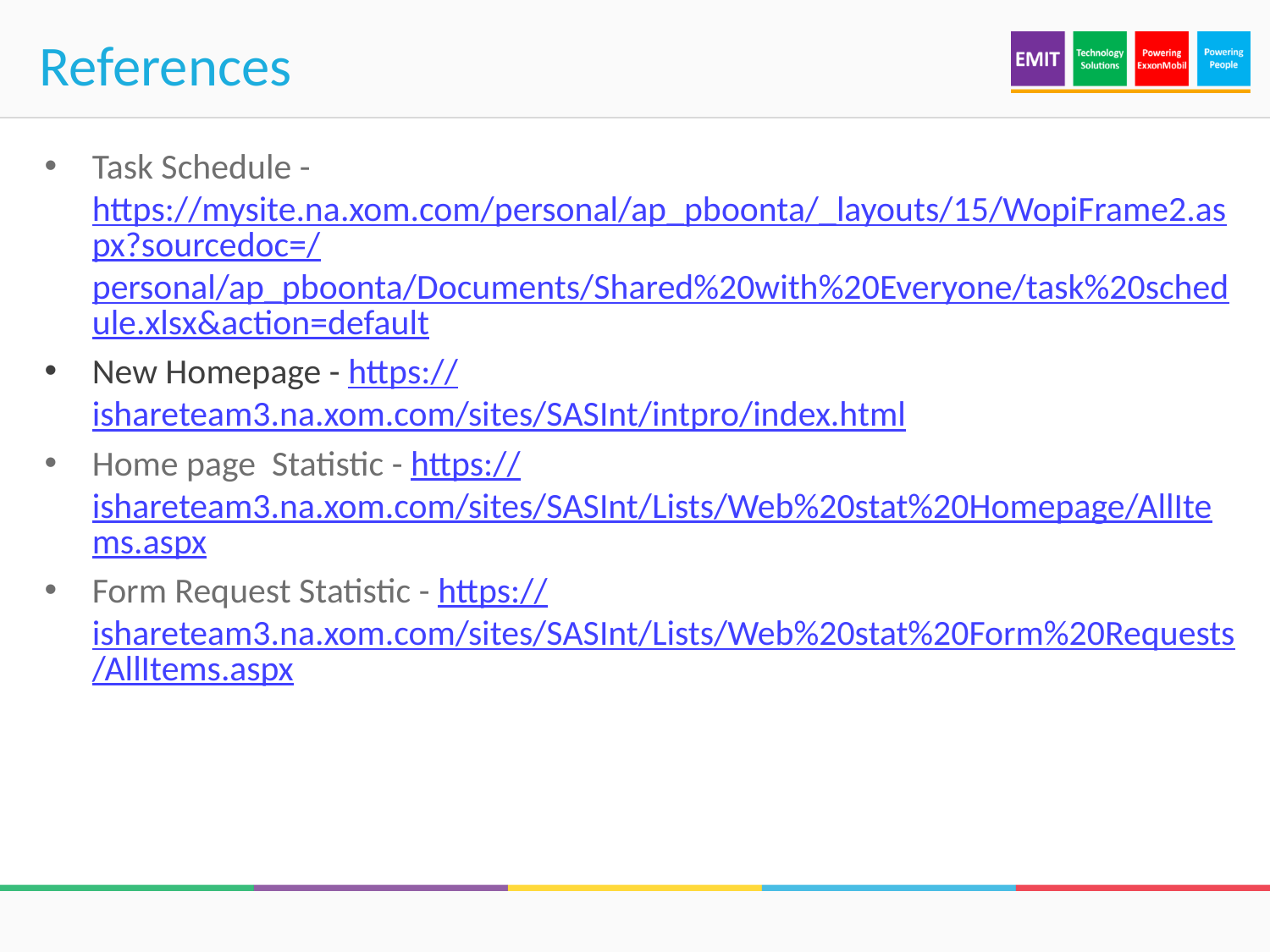

# References
Task Schedule - https://mysite.na.xom.com/personal/ap_pboonta/_layouts/15/WopiFrame2.aspx?sourcedoc=/personal/ap_pboonta/Documents/Shared%20with%20Everyone/task%20schedule.xlsx&action=default
New Homepage - https://ishareteam3.na.xom.com/sites/SASInt/intpro/index.html
Home page  Statistic - https://ishareteam3.na.xom.com/sites/SASInt/Lists/Web%20stat%20Homepage/AllItems.aspx
Form Request Statistic - https://ishareteam3.na.xom.com/sites/SASInt/Lists/Web%20stat%20Form%20Requests/AllItems.aspx